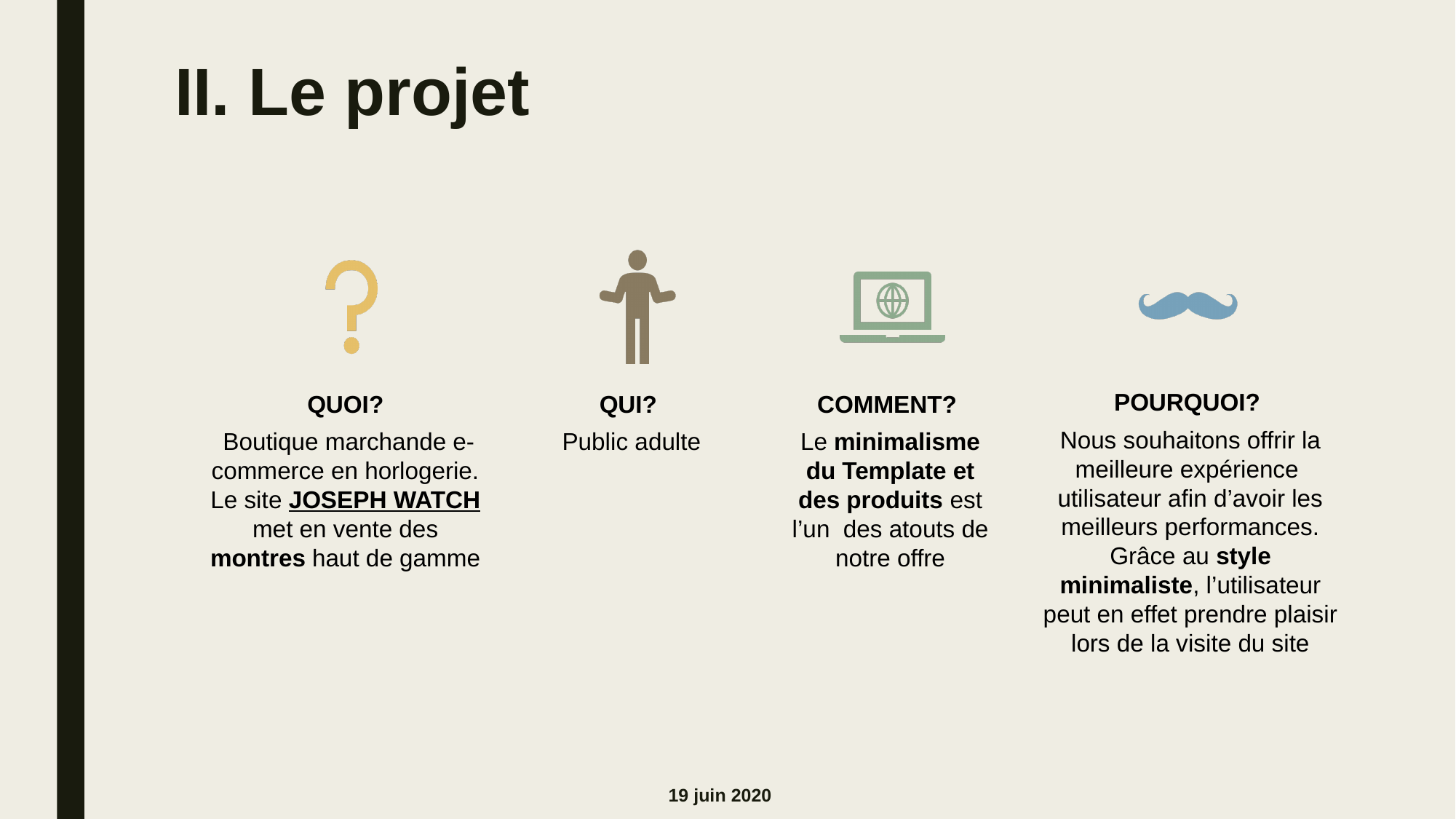

# II. Le projet

POURQUOI?
Nous souhaitons offrir la meilleure expérience  utilisateur afin d’avoir les meilleurs performances. Grâce au style minimaliste, l’utilisateur peut en effet prendre plaisir lors de la visite du site

QUOI?
 Boutique marchande e-commerce en horlogerie. Le site JOSEPH WATCH met en vente des montres haut de gamme

QUI?
Public adulte

COMMENT?
Le minimalisme du Template et des produits est l’un  des atouts de notre offre
19 juin 2020